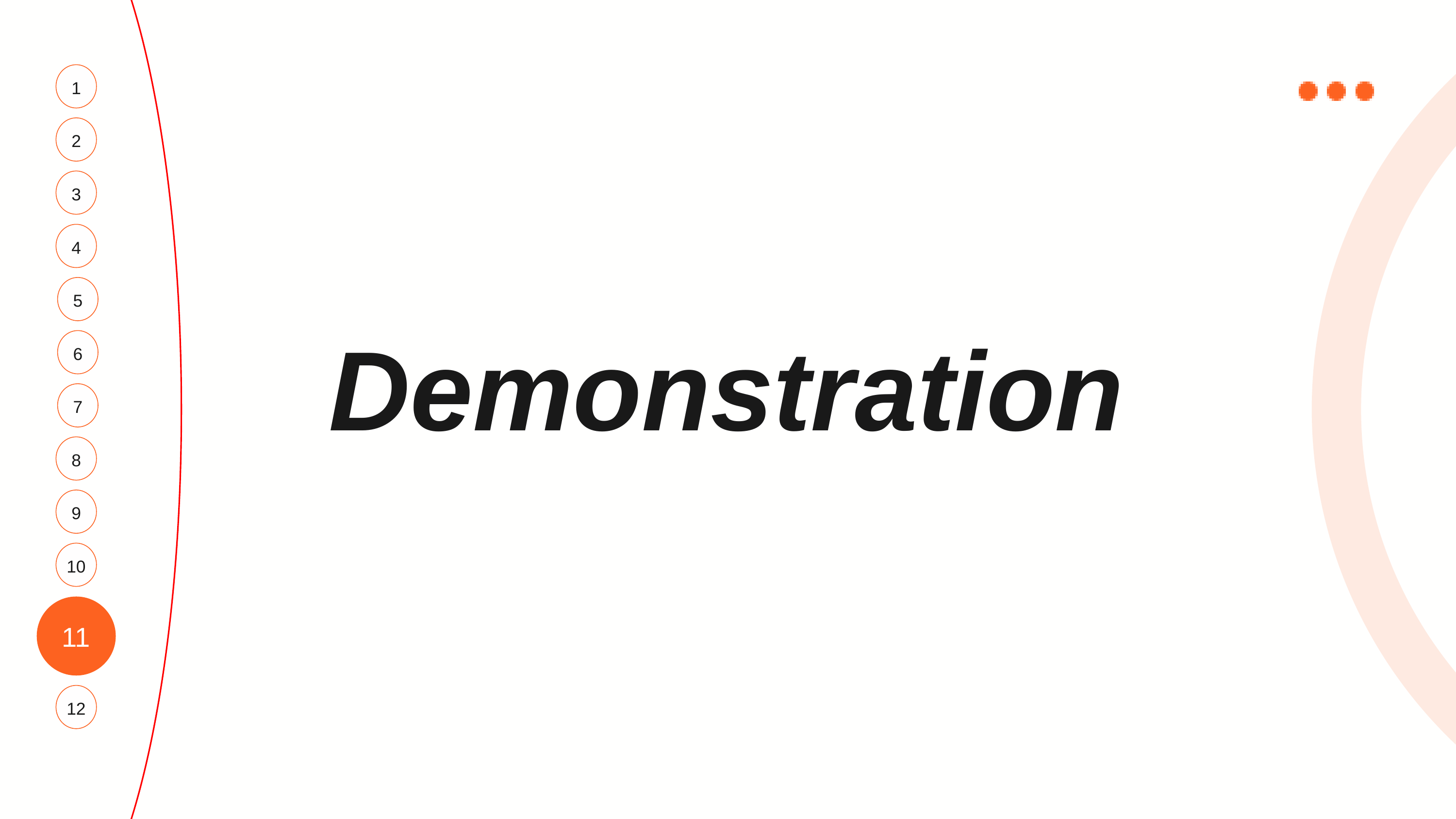

1

2

3

4

5

6
Demonstration

7

8

9

10

11

12